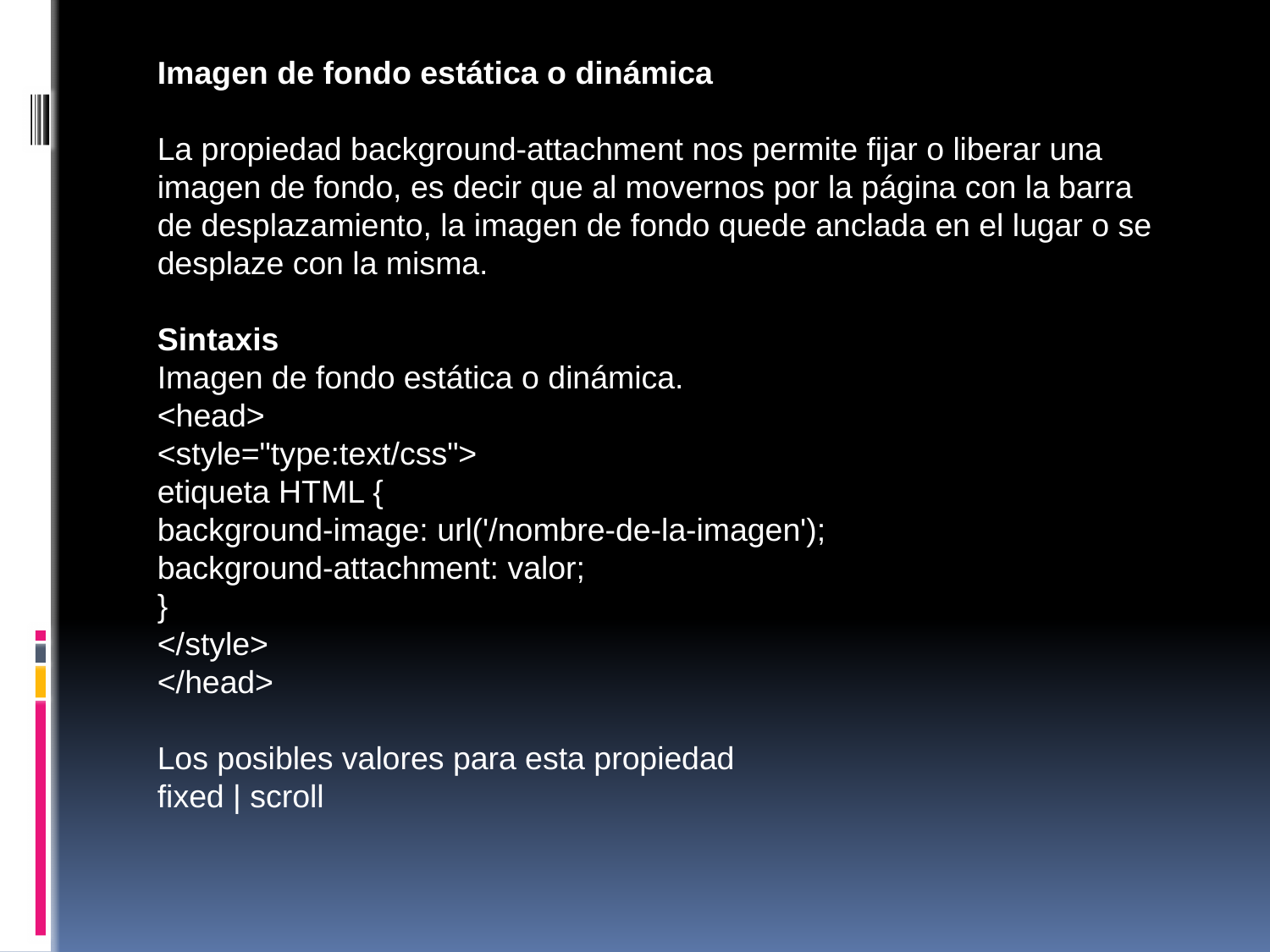

Imagen de fondo estática o dinámica

La propiedad background-attachment nos permite fijar o liberar una imagen de fondo, es decir que al movernos por la página con la barra de desplazamiento, la imagen de fondo quede anclada en el lugar o se desplaze con la misma.

Sintaxis
Imagen de fondo estática o dinámica.
<head>
<style="type:text/css">
etiqueta HTML {
background-image: url('/nombre-de-la-imagen');
background-attachment: valor;
}
</style>
</head>

Los posibles valores para esta propiedad
fixed | scroll